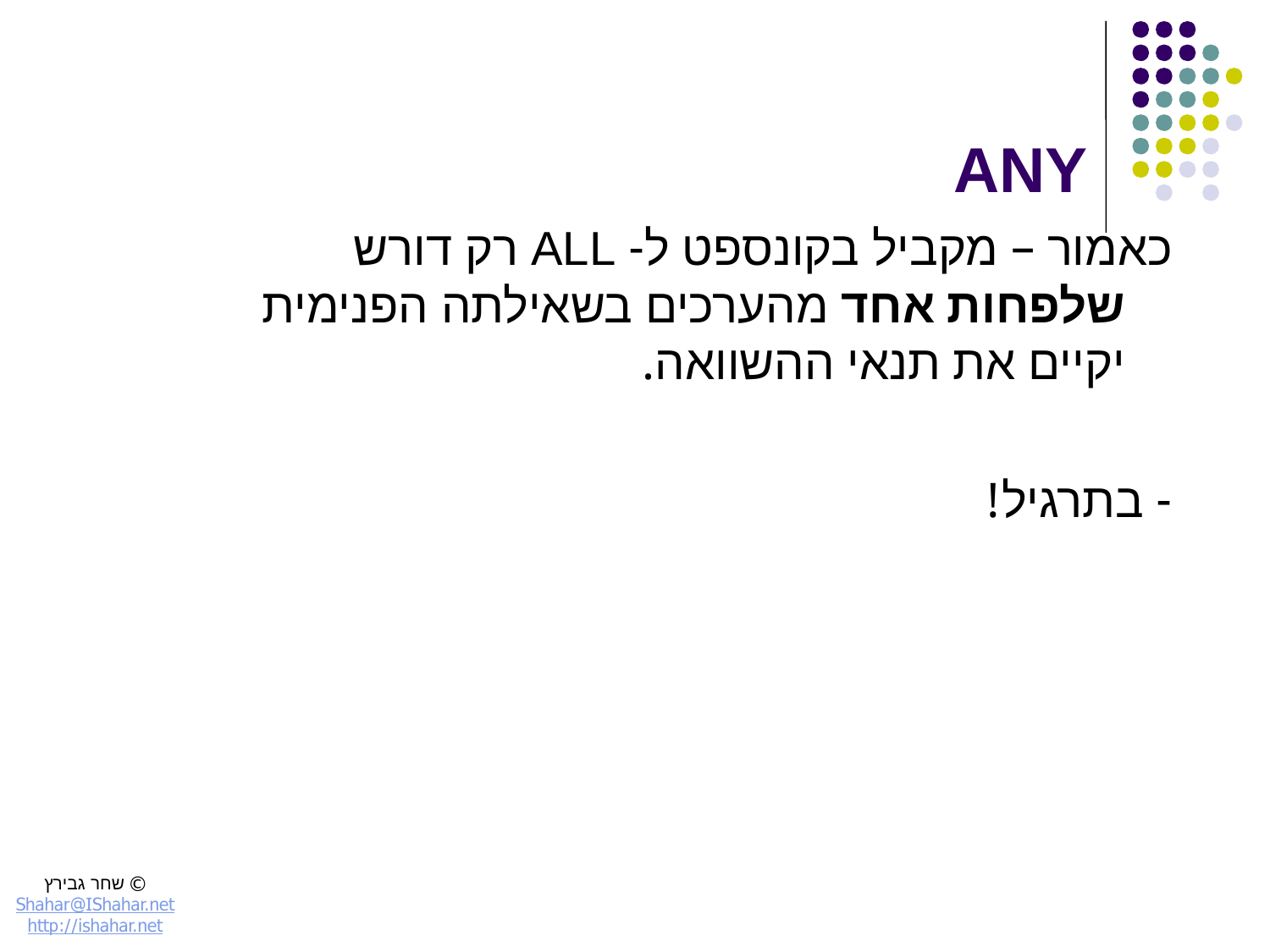

# ANY
כאמור – מקביל בקונספט ל- ALL רק דורש שלפחות אחד מהערכים בשאילתה הפנימית יקיים את תנאי ההשוואה.

- בתרגיל!
© שחר גבירץ
Shahar@IShahar.net
http://ishahar.net